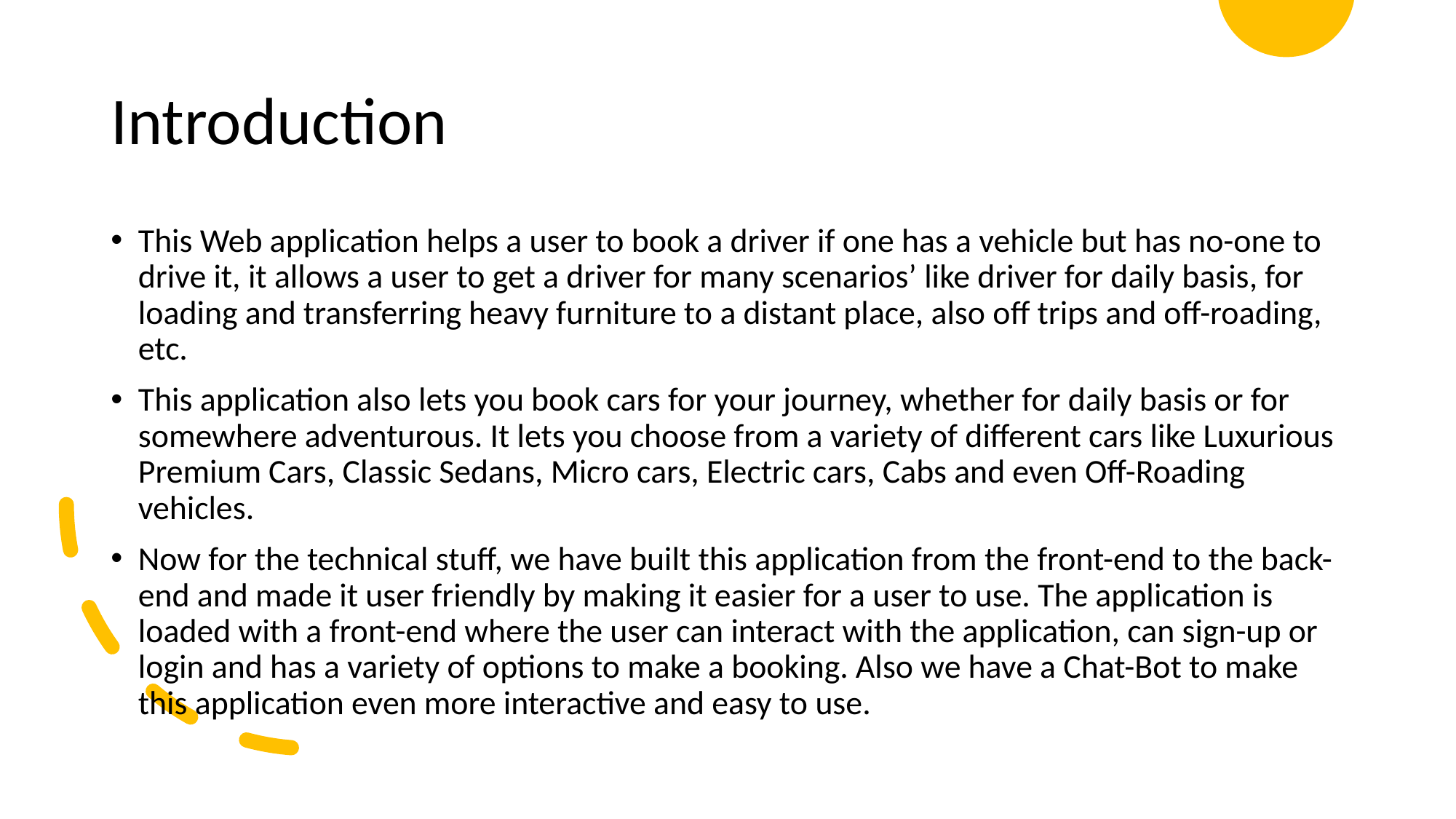

# Introduction
This Web application helps a user to book a driver if one has a vehicle but has no-one to drive it, it allows a user to get a driver for many scenarios’ like driver for daily basis, for loading and transferring heavy furniture to a distant place, also off trips and off-roading, etc.
This application also lets you book cars for your journey, whether for daily basis or for somewhere adventurous. It lets you choose from a variety of different cars like Luxurious Premium Cars, Classic Sedans, Micro cars, Electric cars, Cabs and even Off-Roading vehicles.
Now for the technical stuff, we have built this application from the front-end to the back-end and made it user friendly by making it easier for a user to use. The application is loaded with a front-end where the user can interact with the application, can sign-up or login and has a variety of options to make a booking. Also we have a Chat-Bot to make this application even more interactive and easy to use.